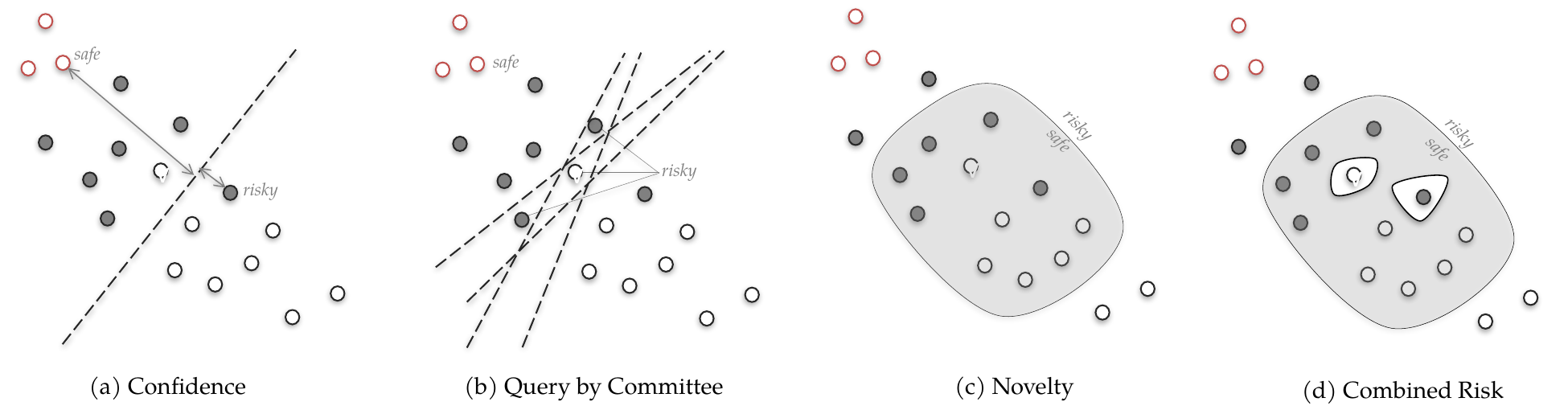

safe
safe

risky

risky
risky
safe

v
v
v
safe
v

risky

(a) Confidence
(b) Query by Committee
(c) Novelty
(d) Combined Risk